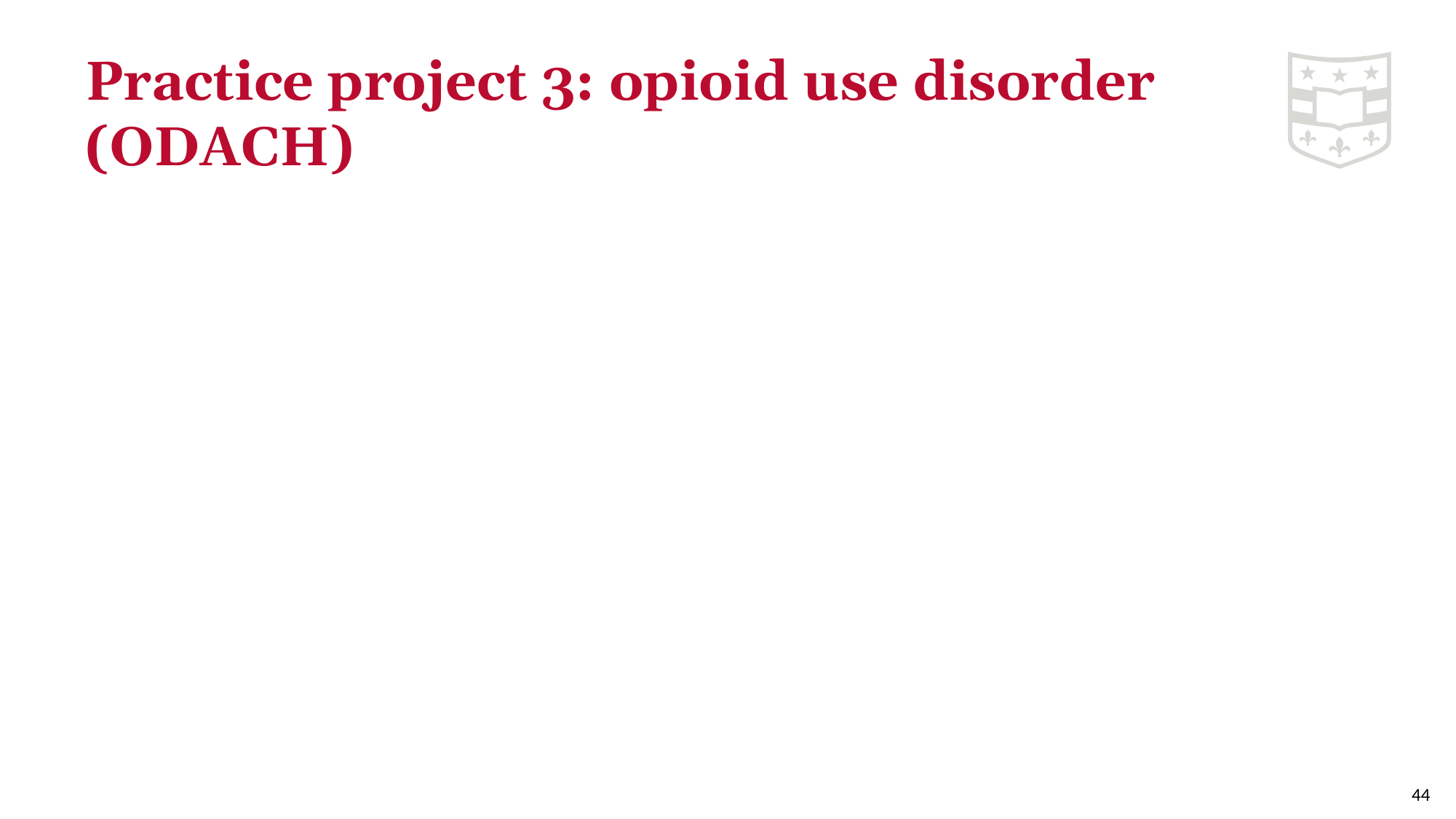

# Practice project 3: opioid use disorder (ODACH)